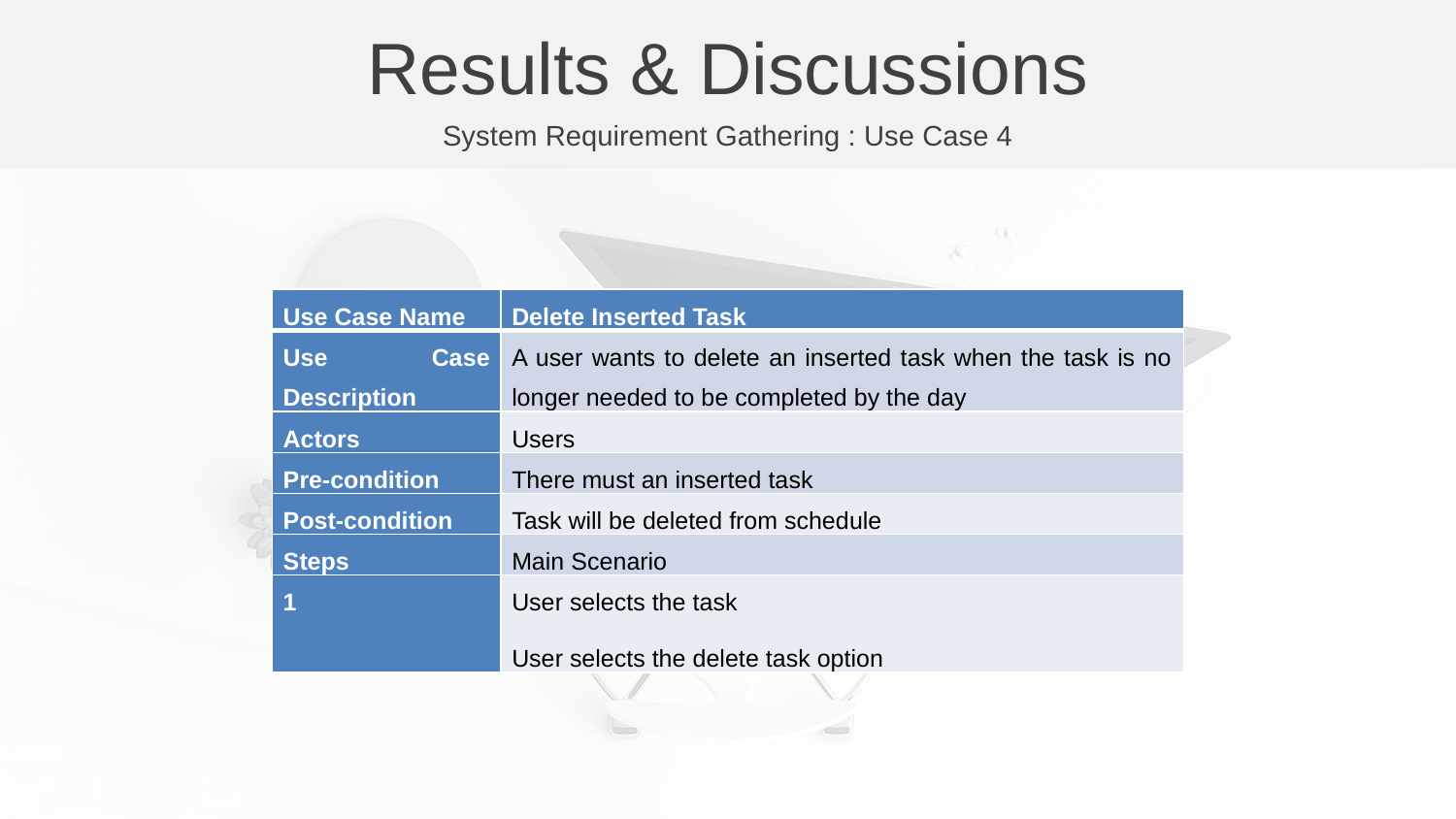

Results & Discussions
System Requirement Gathering : Use Case 4
| Use Case Name | Delete Inserted Task |
| --- | --- |
| Use Case Description | A user wants to delete an inserted task when the task is no longer needed to be completed by the day |
| Actors | Users |
| Pre-condition | There must an inserted task |
| Post-condition | Task will be deleted from schedule |
| Steps | Main Scenario |
| 1 | User selects the task User selects the delete task option |